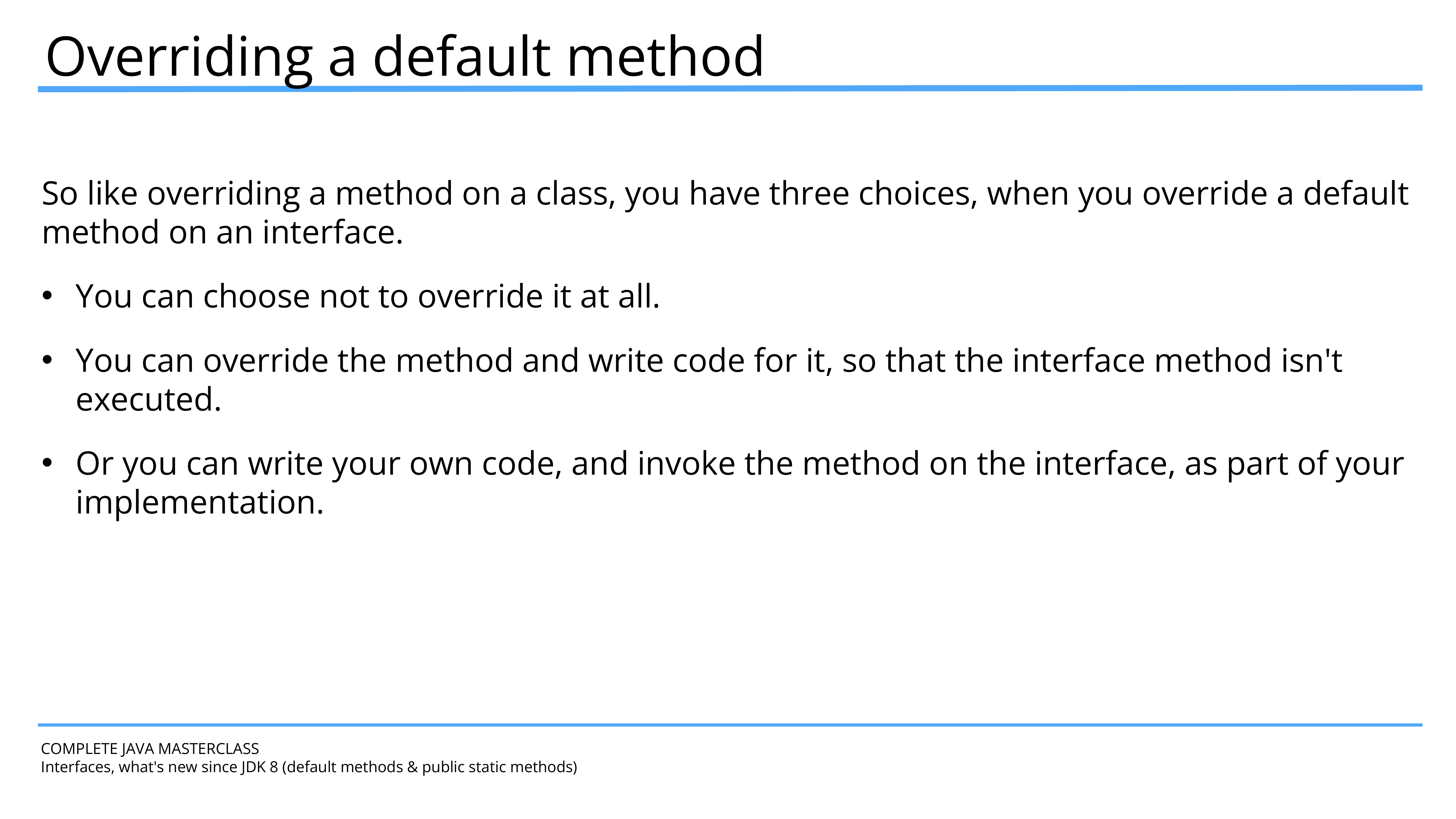

Overriding a default method

So like overriding a method on a class, you have three choices, when you override a default method on an interface.
You can choose not to override it at all.
You can override the method and write code for it, so that the interface method isn't executed.
Or you can write your own code, and invoke the method on the interface, as part of your implementation.

COMPLETE JAVA MASTERCLASS
Interfaces, what's new since JDK 8 (default methods & public static methods)